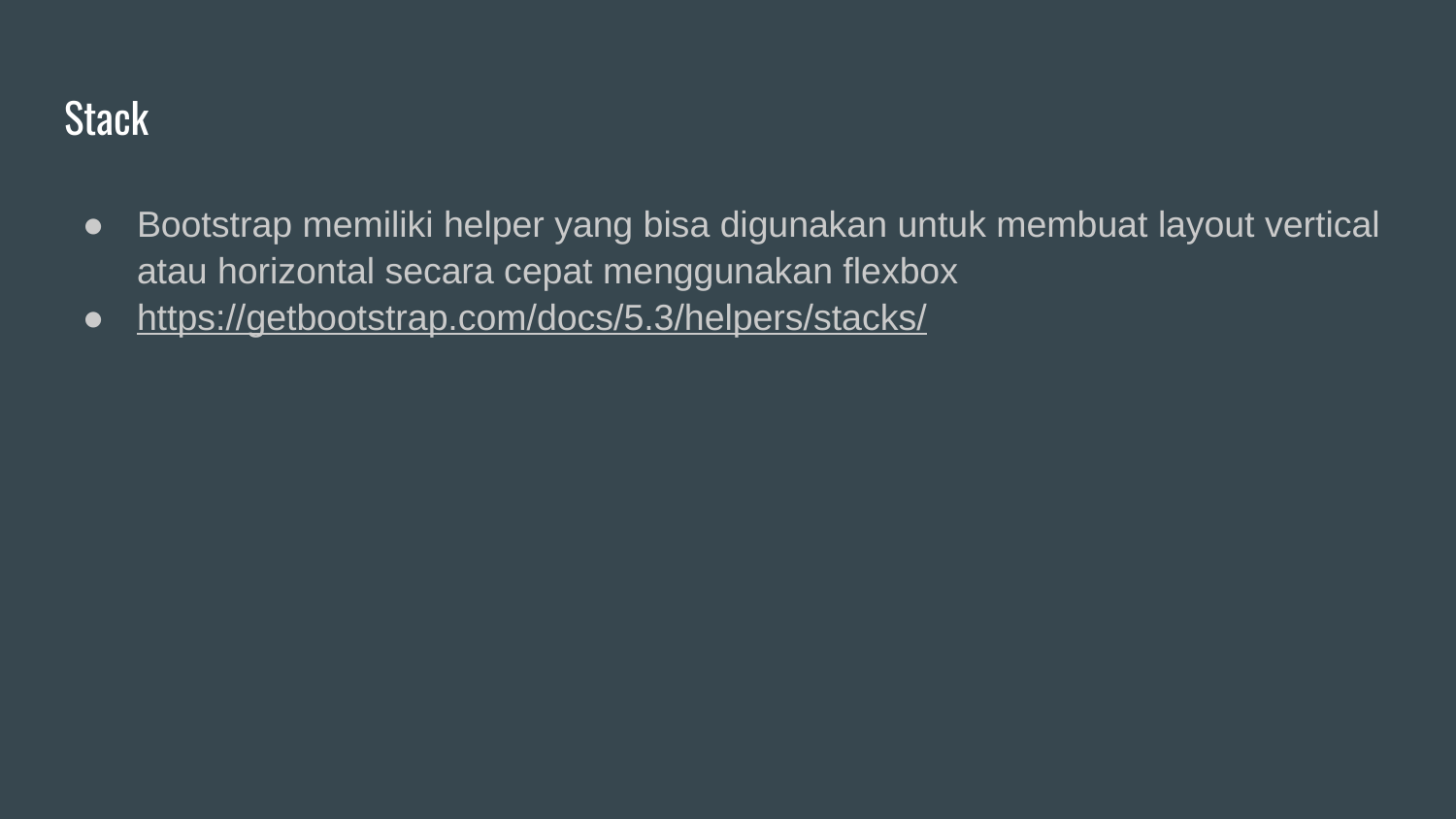

# Stack
Bootstrap memiliki helper yang bisa digunakan untuk membuat layout vertical atau horizontal secara cepat menggunakan flexbox
https://getbootstrap.com/docs/5.3/helpers/stacks/